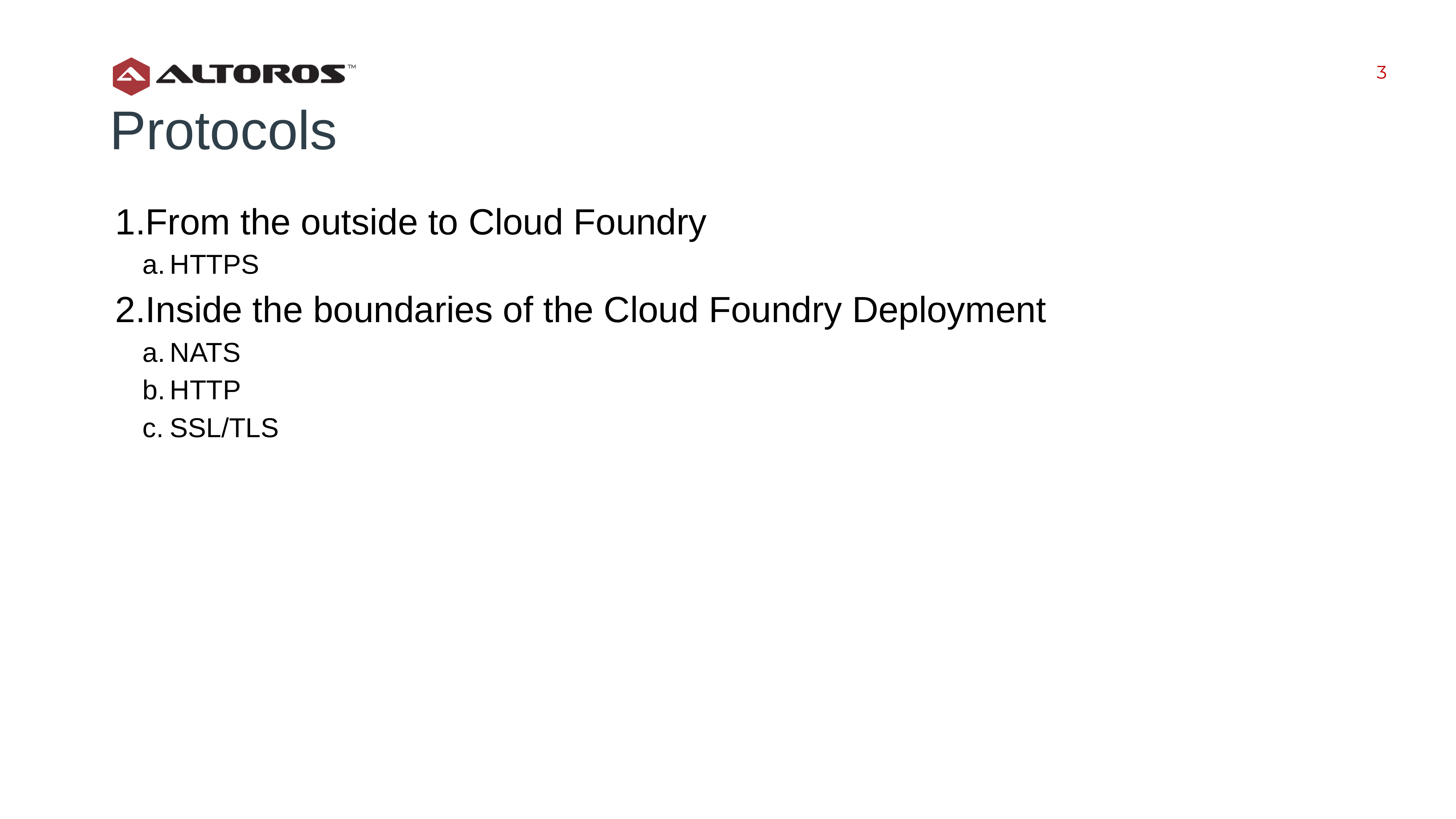

3
3
Protocols
From the outside to Cloud Foundry
HTTPS
Inside the boundaries of the Cloud Foundry Deployment
NATS
HTTP
SSL/TLS